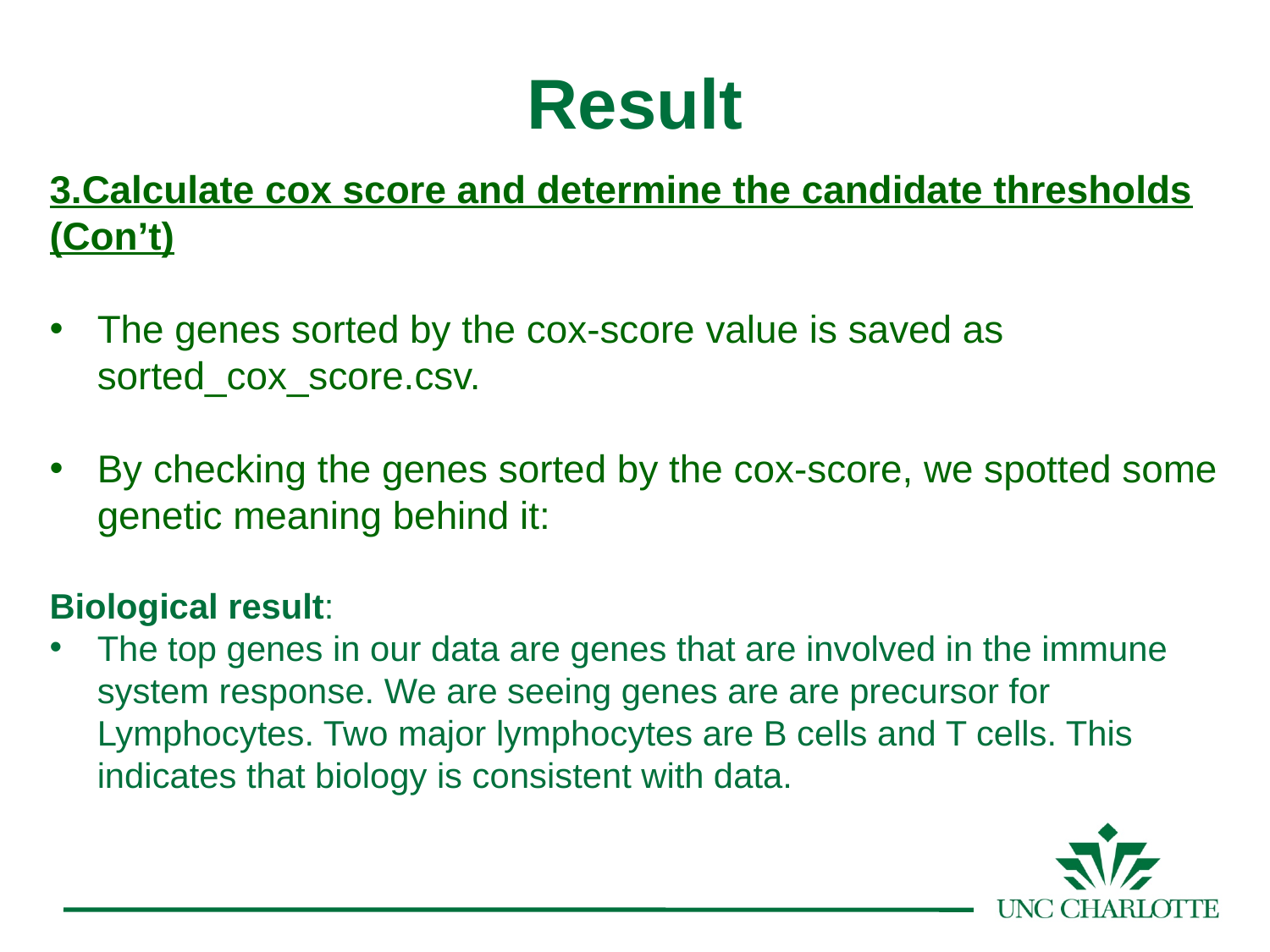

# Result
3.Calculate cox score and determine the candidate thresholds (Con’t)

The genes sorted by the cox-score value is saved as sorted_cox_score.csv.

By checking the genes sorted by the cox-score, we spotted some genetic meaning behind it:

Biological result:
The top genes in our data are genes that are involved in the immune system response. We are seeing genes are are precursor for Lymphocytes. Two major lymphocytes are B cells and T cells. This indicates that biology is consistent with data.